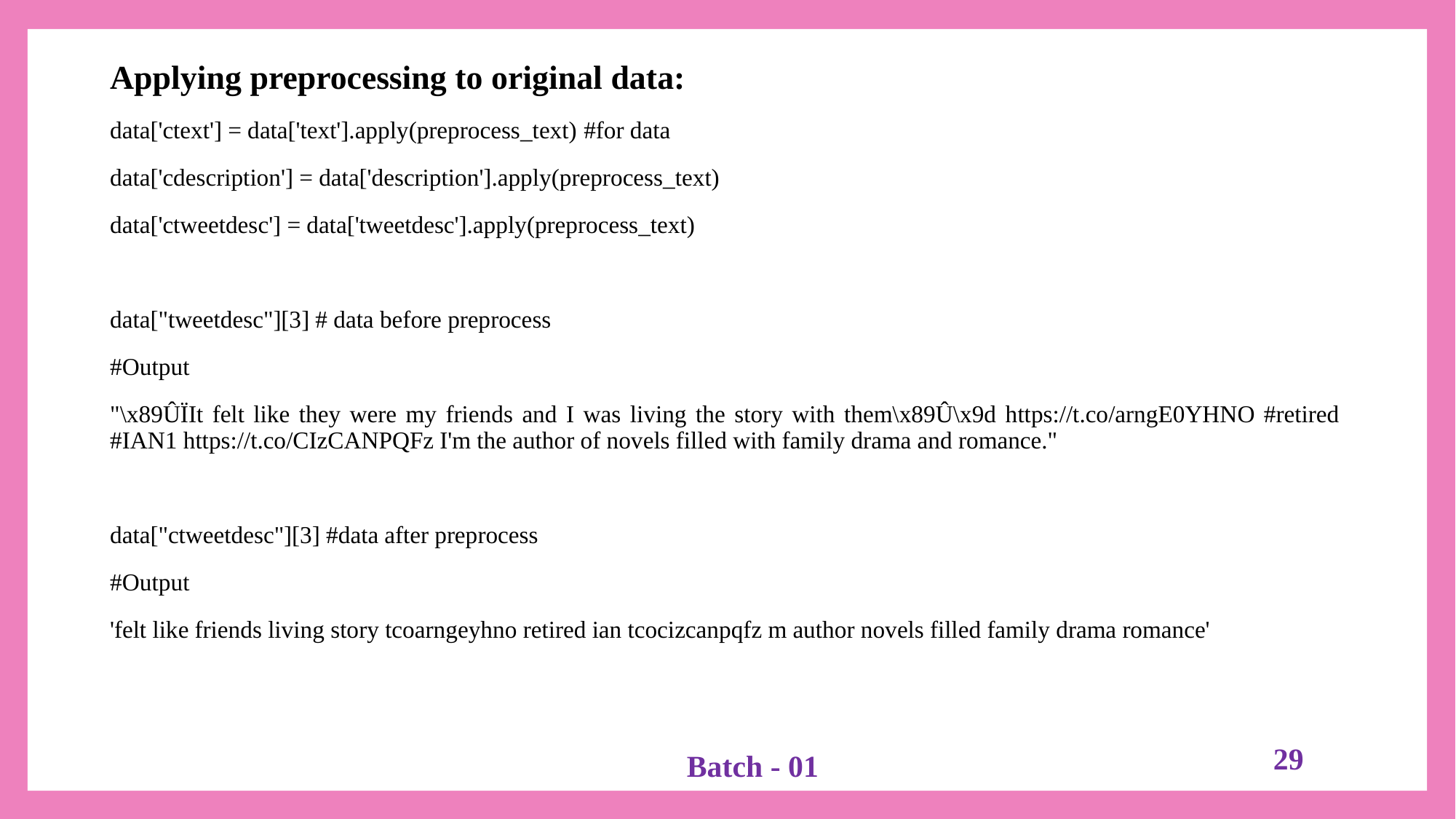

Applying preprocessing to original data:
data['ctext'] = data['text'].apply(preprocess_text) #for data
data['cdescription'] = data['description'].apply(preprocess_text)
data['ctweetdesc'] = data['tweetdesc'].apply(preprocess_text)

data["tweetdesc"][3] # data before preprocess
#Output
"\x89ÛÏIt felt like they were my friends and I was living the story with them\x89Û\x9d https://t.co/arngE0YHNO #retired #IAN1 https://t.co/CIzCANPQFz I'm the author of novels filled with family drama and romance."

data["ctweetdesc"][3] #data after preprocess
#Output
'felt like friends living story tcoarngeyhno retired ian tcocizcanpqfz m author novels filled family drama romance'
29
Batch - 01